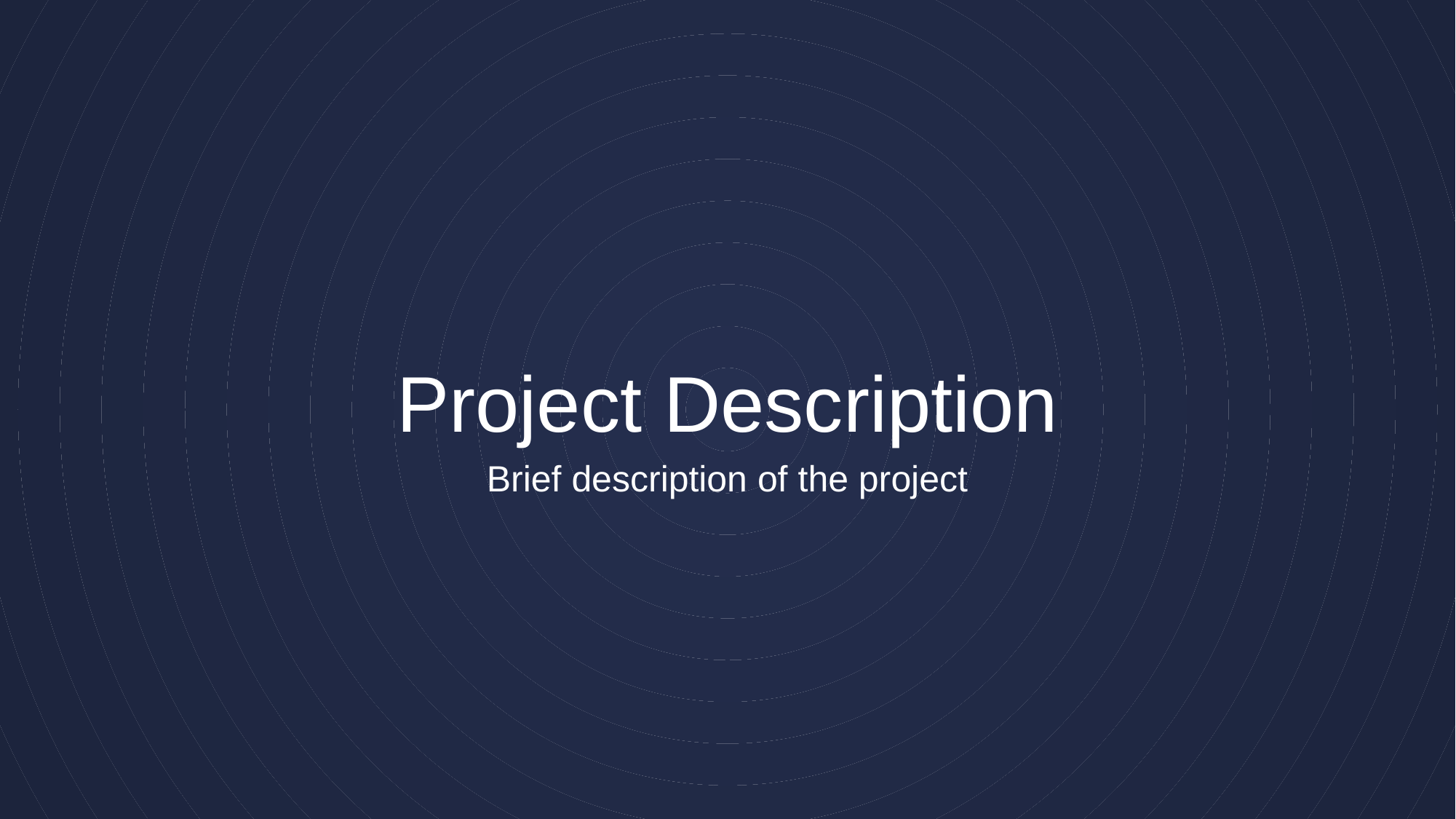

# Project Description
Brief description of the project